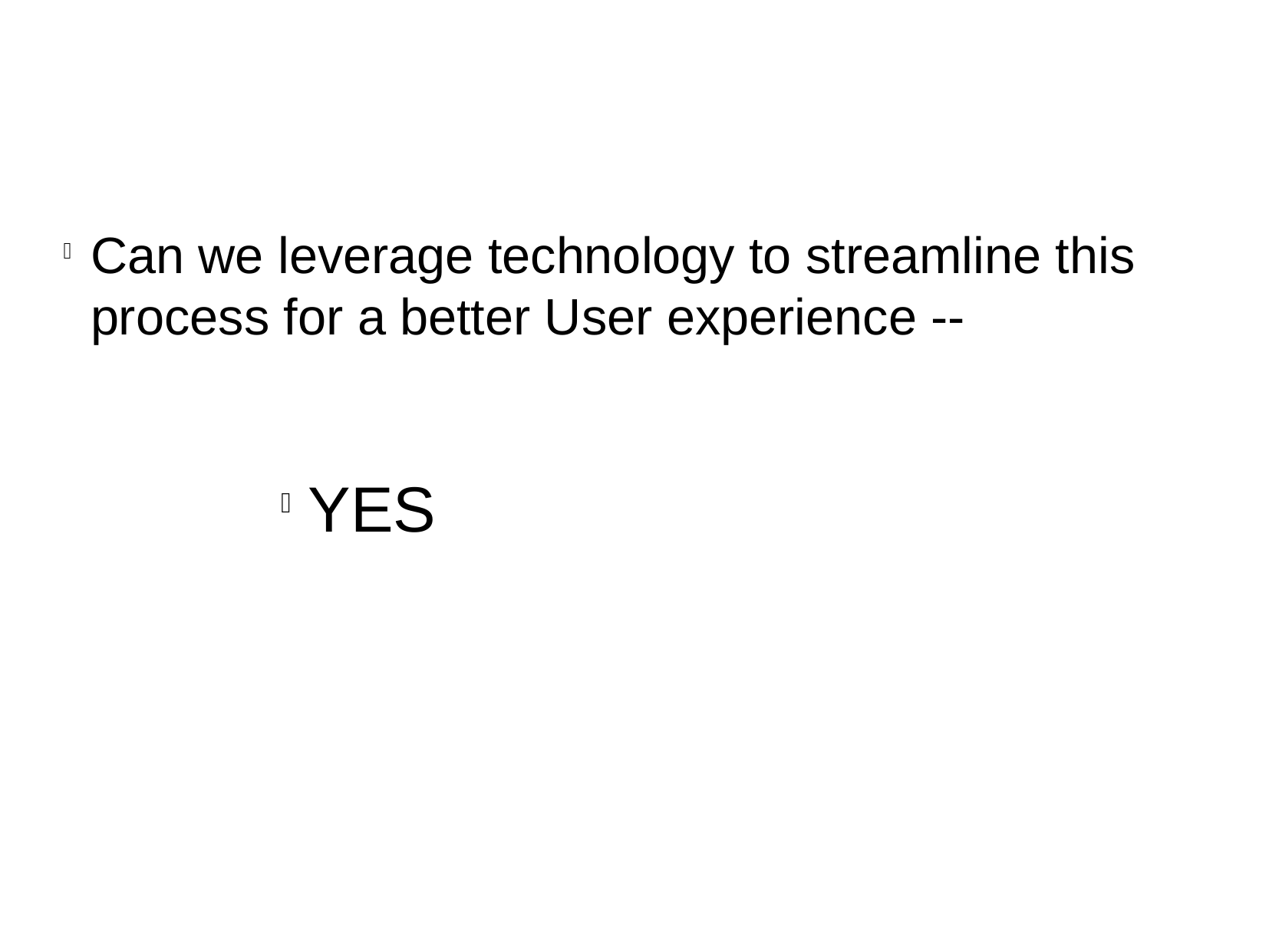

Can we leverage technology to streamline this process for a better User experience --

YES